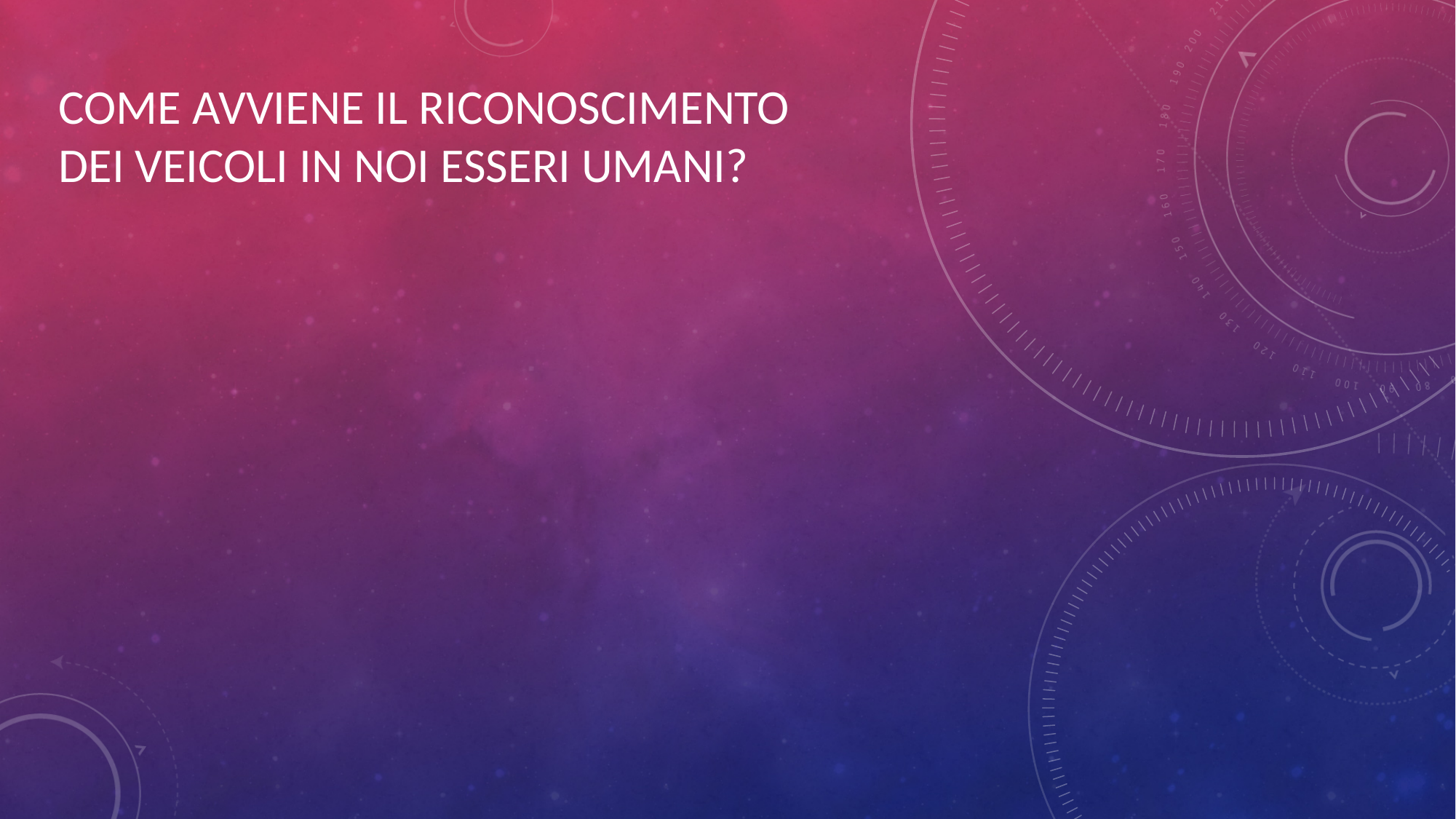

COME AVVIENE IL RICONOSCIMENTO
DEI VEICOLI IN NOI ESSERI UMANI?